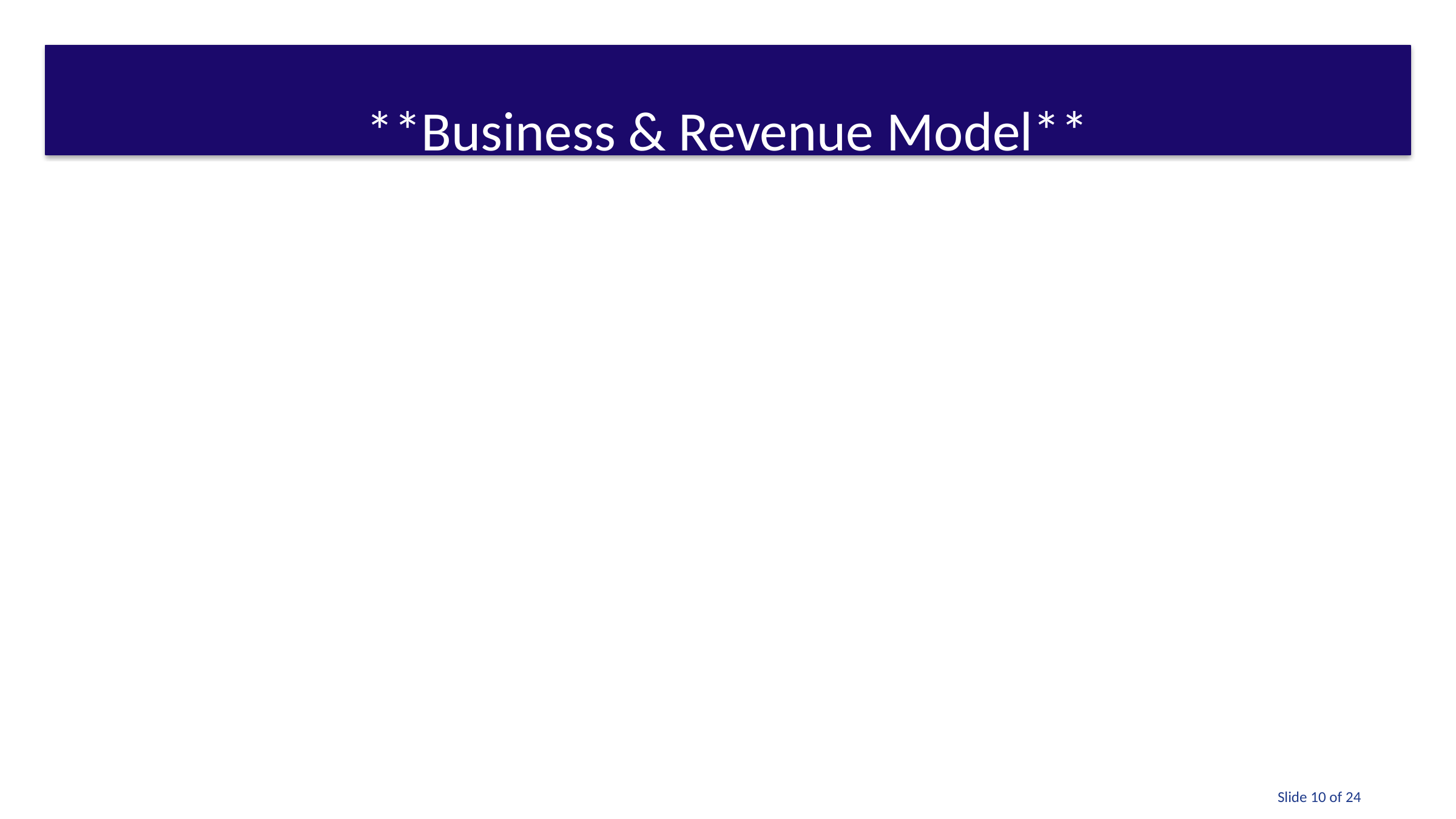

#

**Business & Revenue Model**

Slide 10 of 24